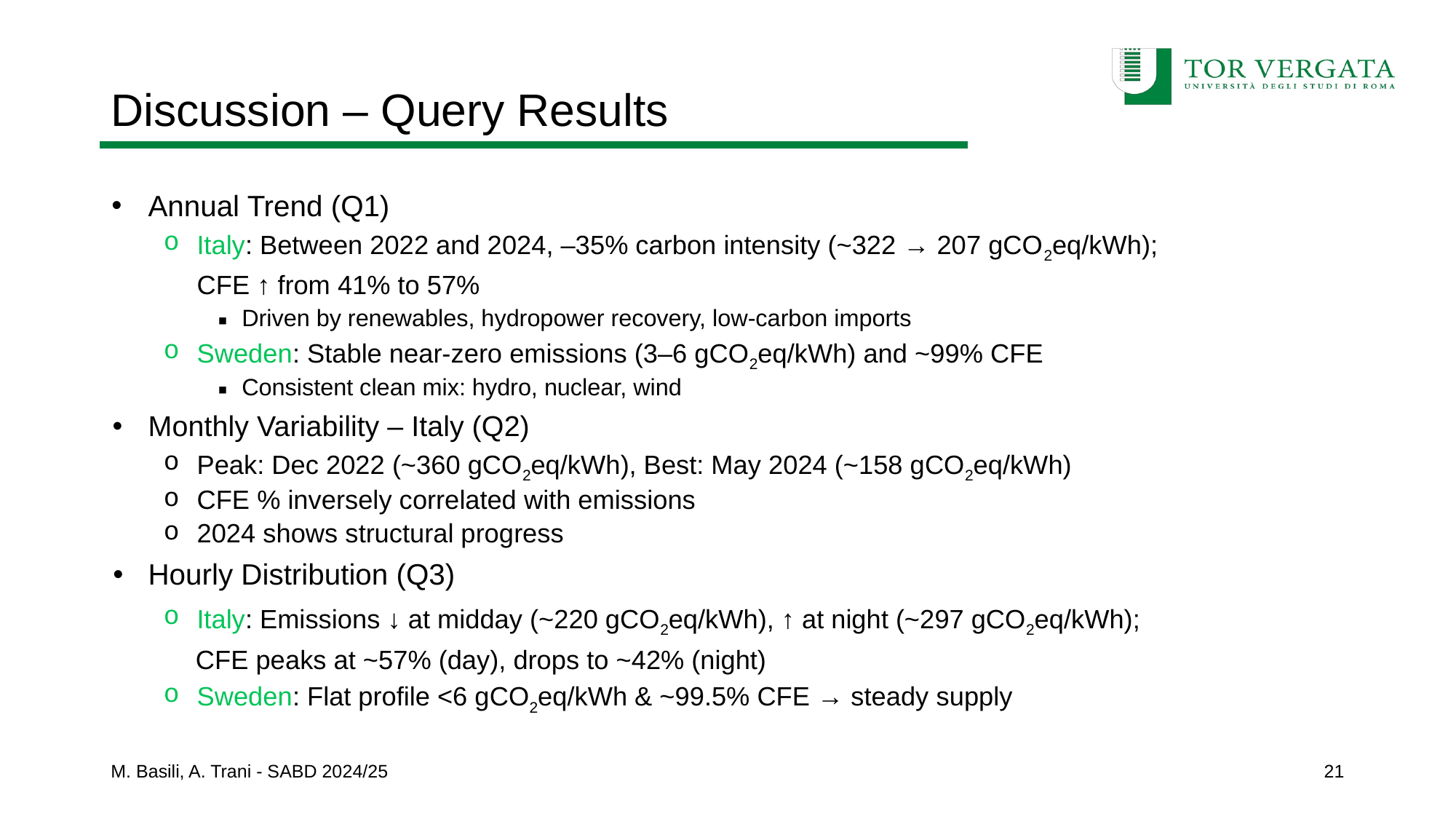

# Discussion – Query Results
Annual Trend (Q1)
Italy: Between 2022 and 2024, –35% carbon intensity (~322 → 207 gCO2eq/kWh);
CFE ↑ from 41% to 57%
Driven by renewables, hydropower recovery, low-carbon imports
Sweden: Stable near-zero emissions (3–6 gCO2eq/kWh) and ~99% CFE
Consistent clean mix: hydro, nuclear, wind
Monthly Variability – Italy (Q2)
Peak: Dec 2022 (~360 gCO2eq/kWh), Best: May 2024 (~158 gCO2eq/kWh)
CFE % inversely correlated with emissions
2024 shows structural progress
Hourly Distribution (Q3)
Italy: Emissions ↓ at midday (~220 gCO2eq/kWh), ↑ at night (~297 gCO2eq/kWh);
CFE peaks at ~57% (day), drops to ~42% (night)
Sweden: Flat profile <6 gCO2eq/kWh & ~99.5% CFE → steady supply

M. Basili, A. Trani - SABD 2024/25
21